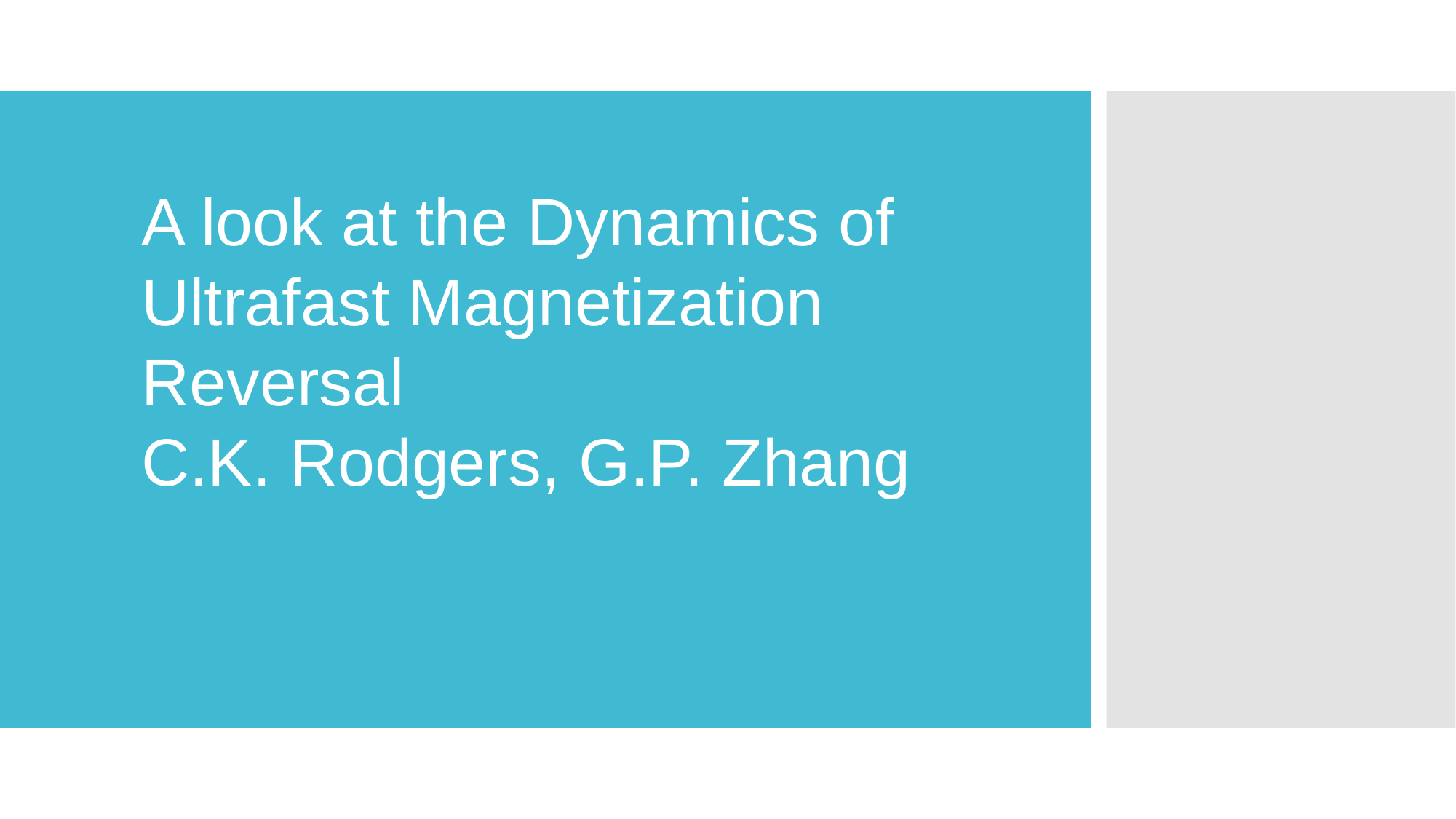

A look at the Dynamics of Ultrafast Magnetization Reversal
C.K. Rodgers, G.P. Zhang